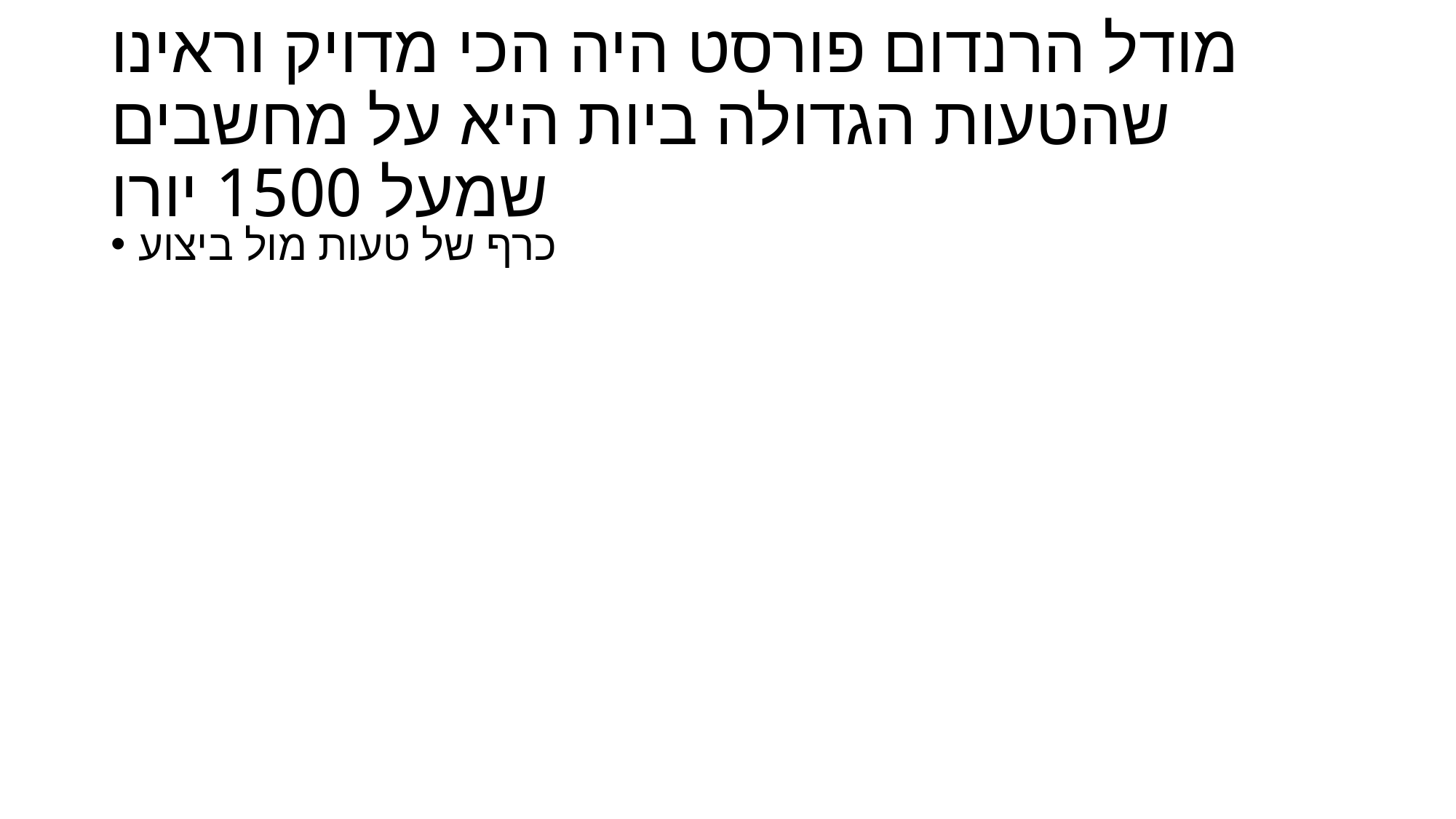

# מודל הרנדום פורסט היה הכי מדויק וראינו שהטעות הגדולה ביות היא על מחשבים שמעל 1500 יורו
כרף של טעות מול ביצוע